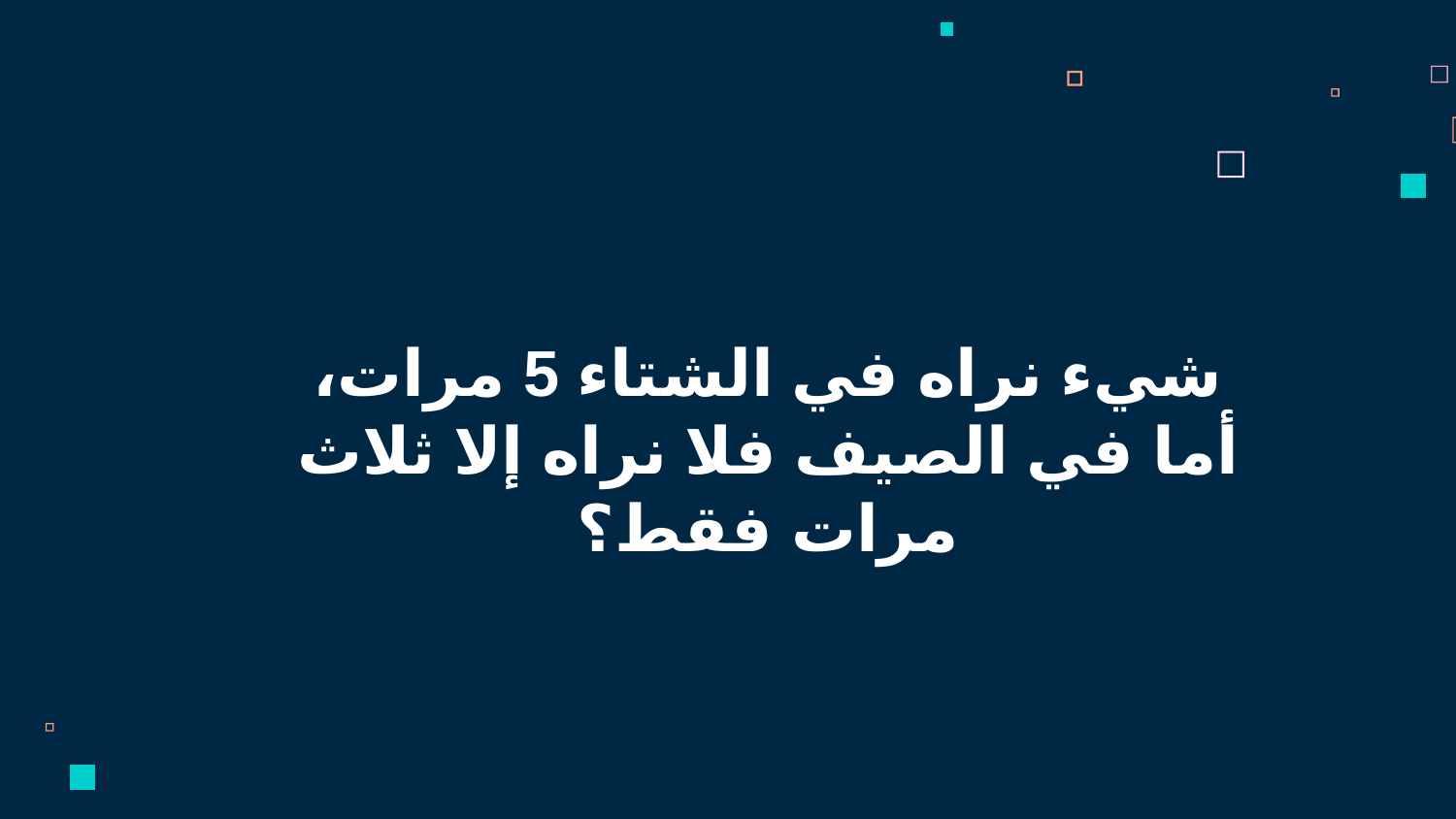

شيء نراه في الشتاء 5 مرات، أما في الصيف فلا نراه إلا ثلاث مرات فقط؟